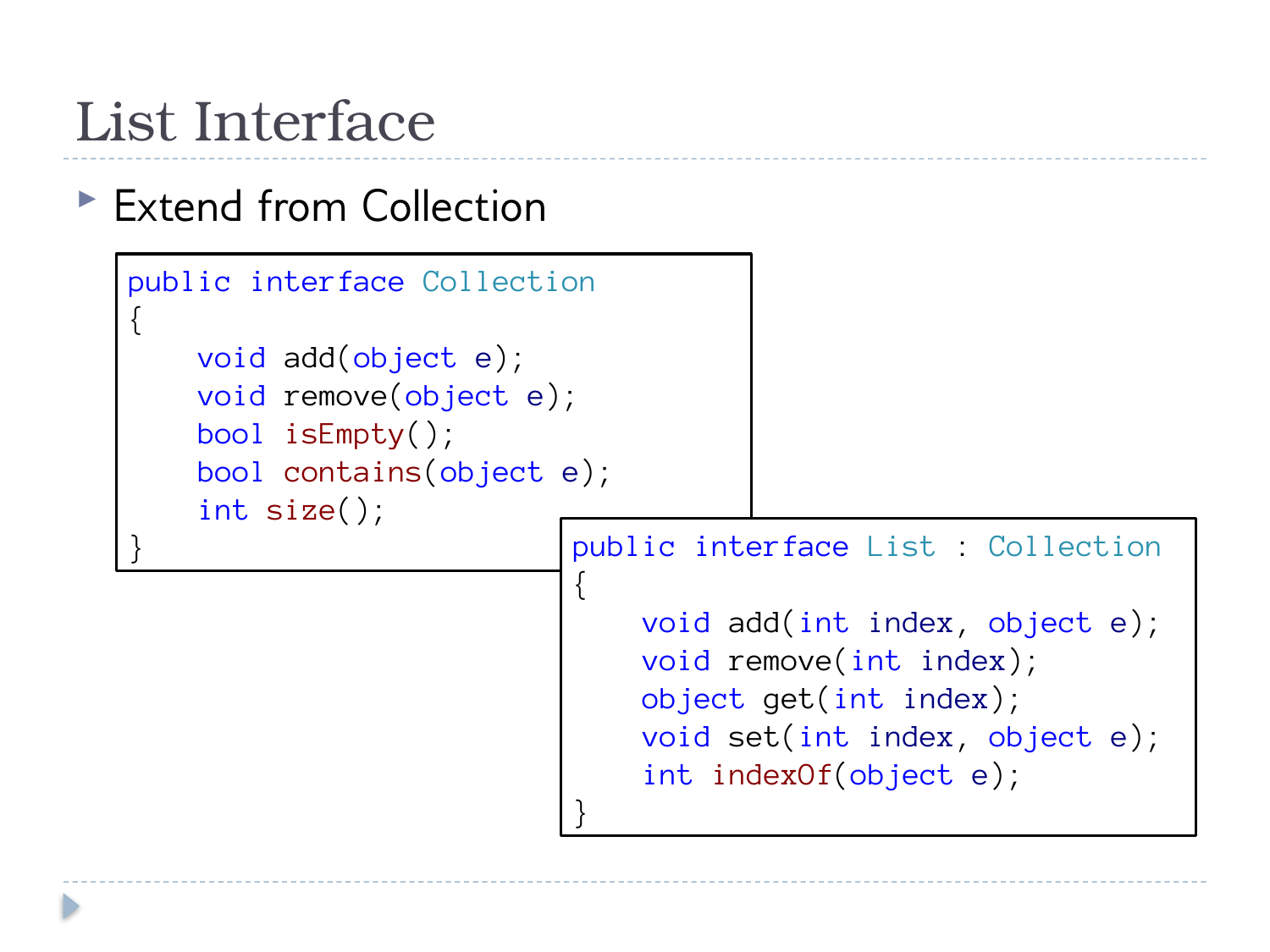

# List Interface
Extend from Collection
public interface Collection
{
    void add(object e);
    void remove(object e);
    bool isEmpty();
    bool contains(object e);
    int size();
}
public interface List : Collection
{
    void add(int index, object e);
    void remove(int index);
    object get(int index);
    void set(int index, object e);
    int indexOf(object e);
}